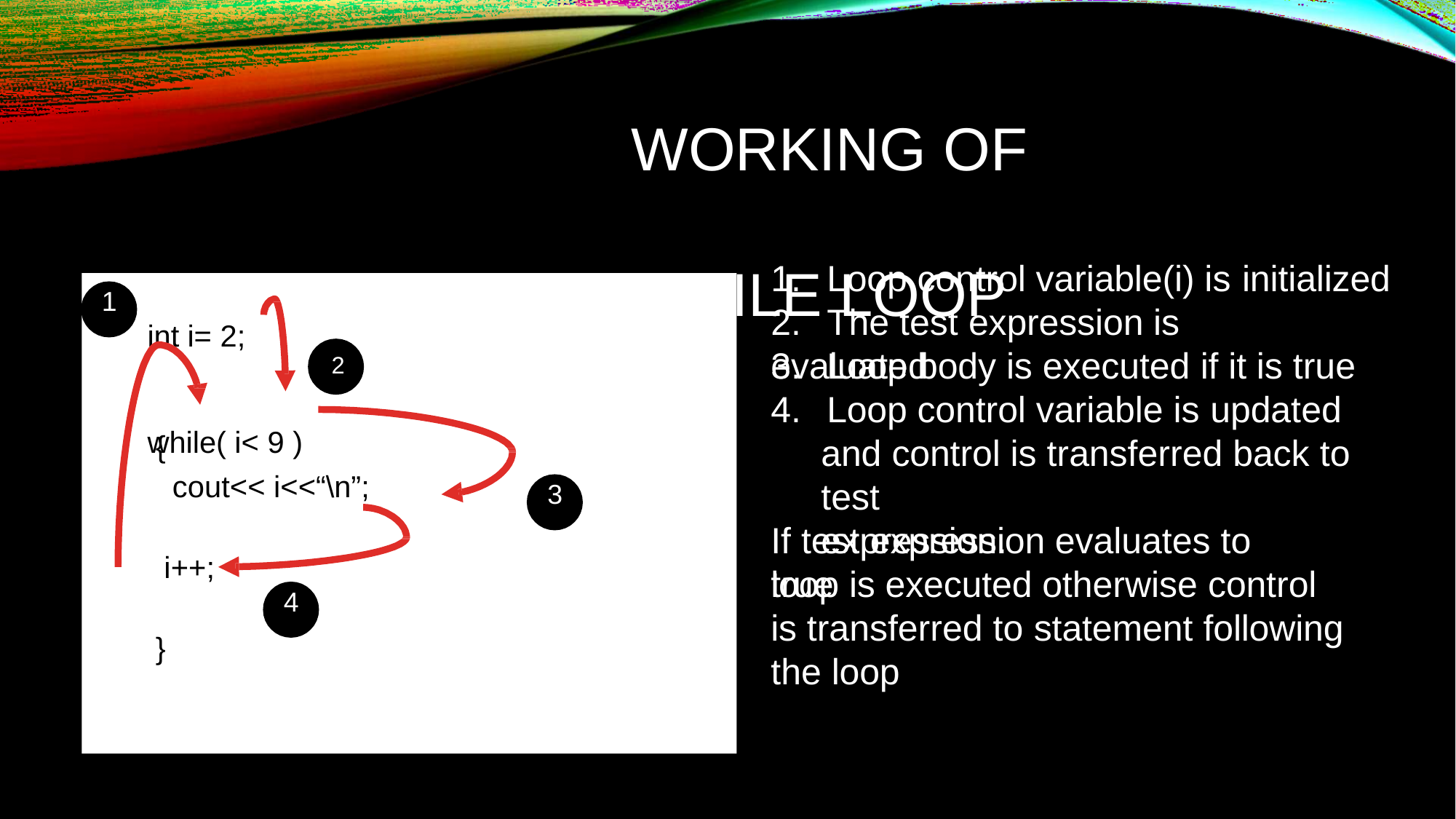

# WORKING OF	WHILE LOOP
1.	Loop control variable(i) is initialized

1

2.	The test expression is evaluated
int i= 2;	2
while( i< 9 )

3.	Loop body is executed if it is true

4.	Loop control variable is updated

{
and control is transferred back to
cout<< i<<“\n”;
test	expression.

3

If test expression evaluates to true
i++;
}
loop is executed otherwise control

4
is transferred to statement following
the loop